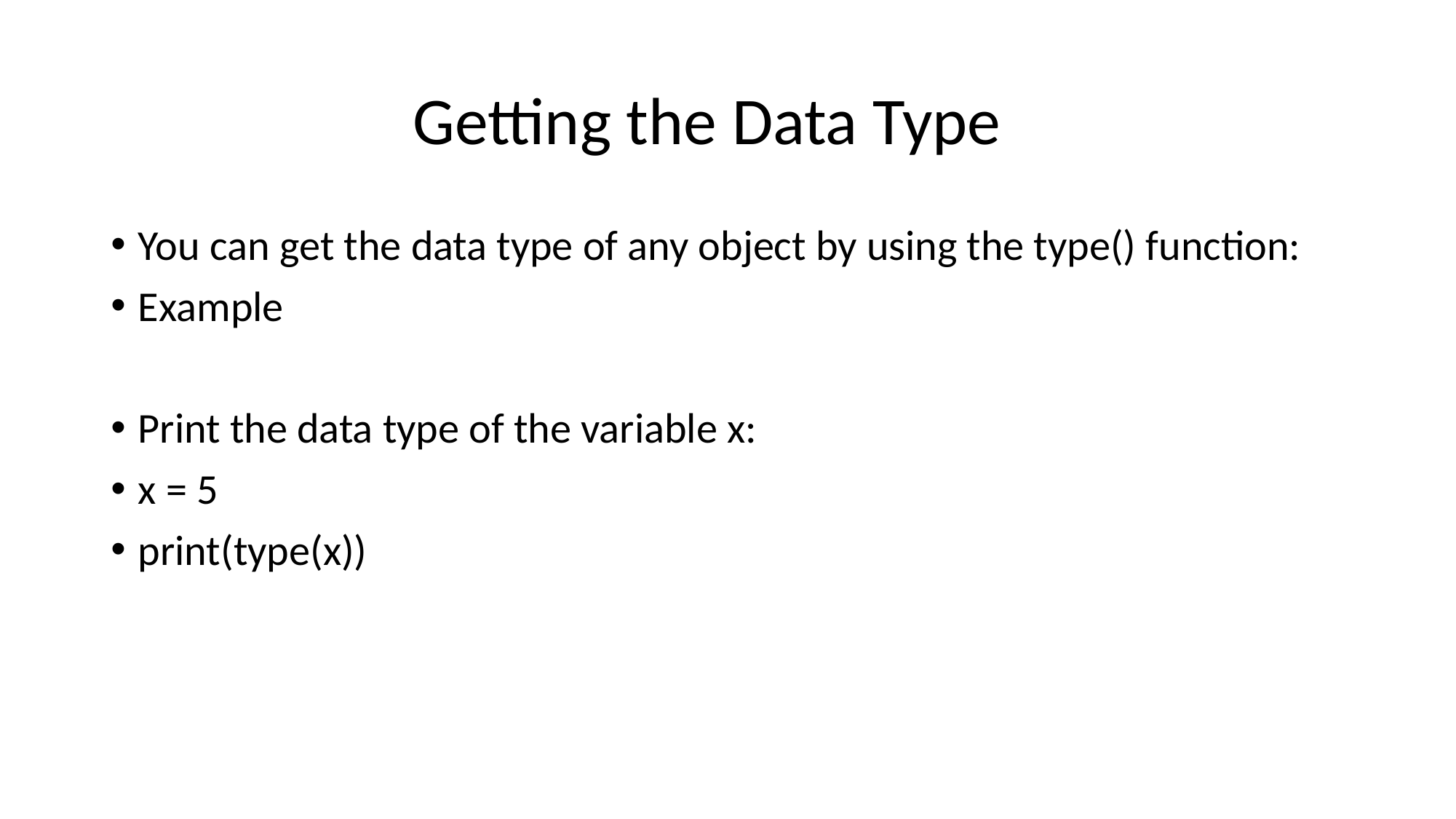

# Getting the Data Type
You can get the data type of any object by using the type() function:
Example

Print the data type of the variable x:
x = 5
print(type(x))